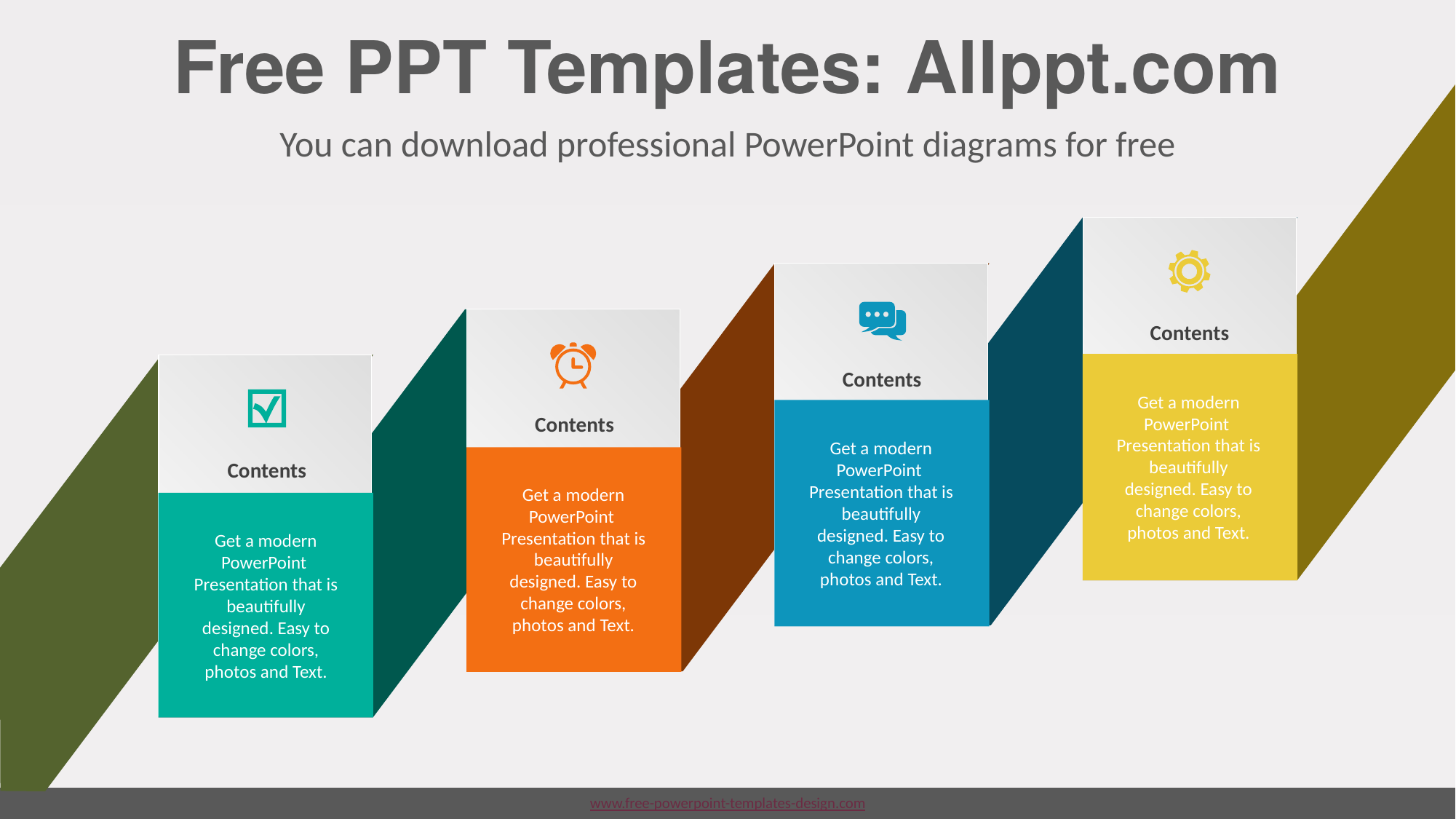

# Free PPT Templates: Allppt.com

You can download professional PowerPoint diagrams for free

Contents

Contents
Get a modern PowerPoint  Presentation that is beautifully designed. Easy to change colors, photos and Text.

Contents
Get a modern PowerPoint  Presentation that is beautifully designed. Easy to change colors, photos and Text.
Contents
Get a modern PowerPoint  Presentation that is beautifully designed. Easy to change colors, photos and Text.
Get a modern PowerPoint  Presentation that is beautifully designed. Easy to change colors, photos and Text.
www.free-powerpoint-templates-design.com